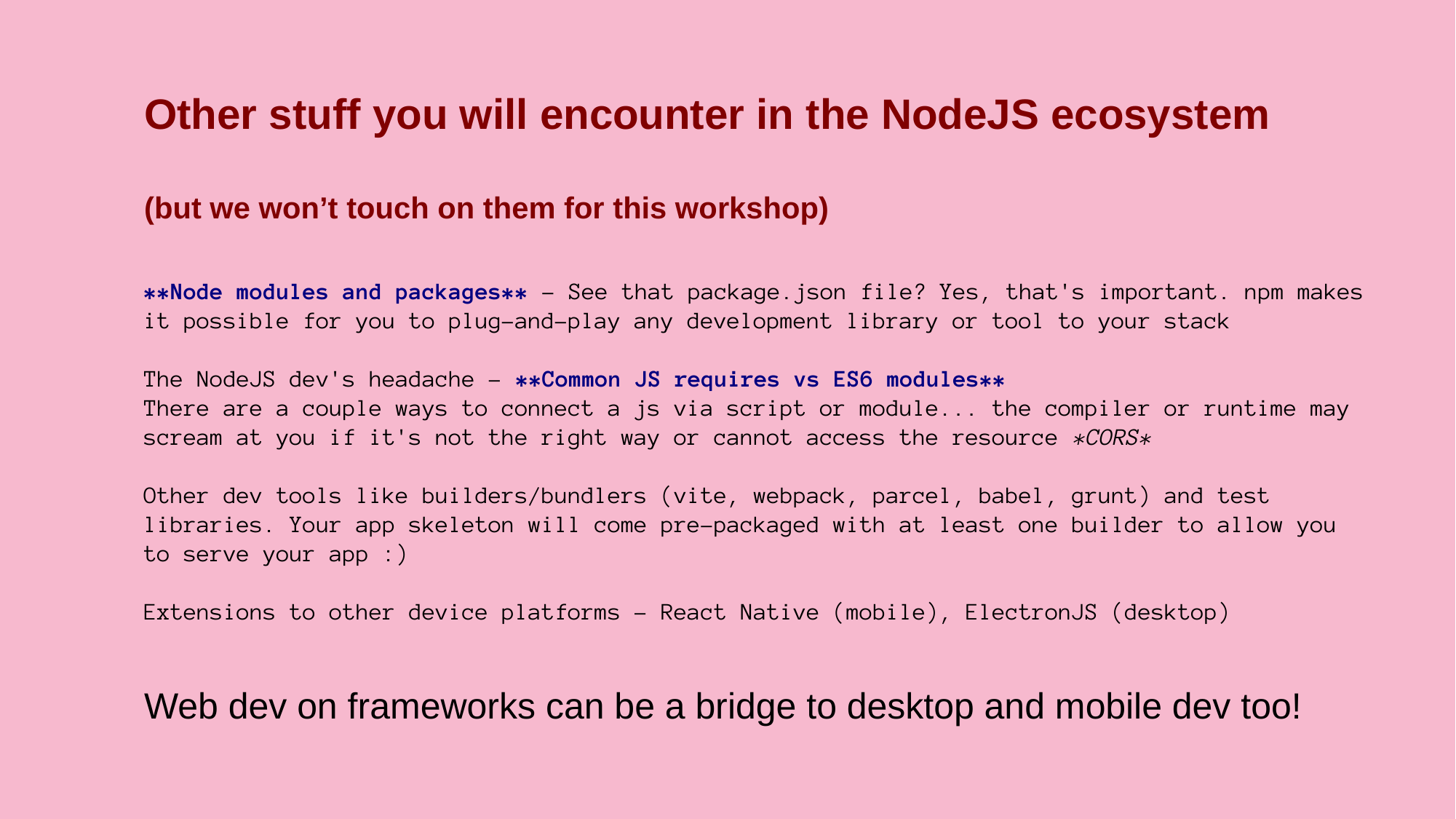

Other stuff you will encounter in the NodeJS ecosystem

(but we won’t touch on them for this workshop)

**Node modules and packages** - See that package.json file? Yes, that's important. npm makes it possible for you to plug-and-play any development library or tool to your stack
The NodeJS dev's headache - **Common JS requires vs ES6 modules**
There are a couple ways to connect a js via script or module... the compiler or runtime may scream at you if it's not the right way or cannot access the resource *CORS*
Other dev tools like builders/bundlers (vite, webpack, parcel, babel, grunt) and test libraries. Your app skeleton will come pre-packaged with at least one builder to allow you to serve your app :)
Extensions to other device platforms - React Native (mobile), ElectronJS (desktop)

Web dev on frameworks can be a bridge to desktop and mobile dev too!